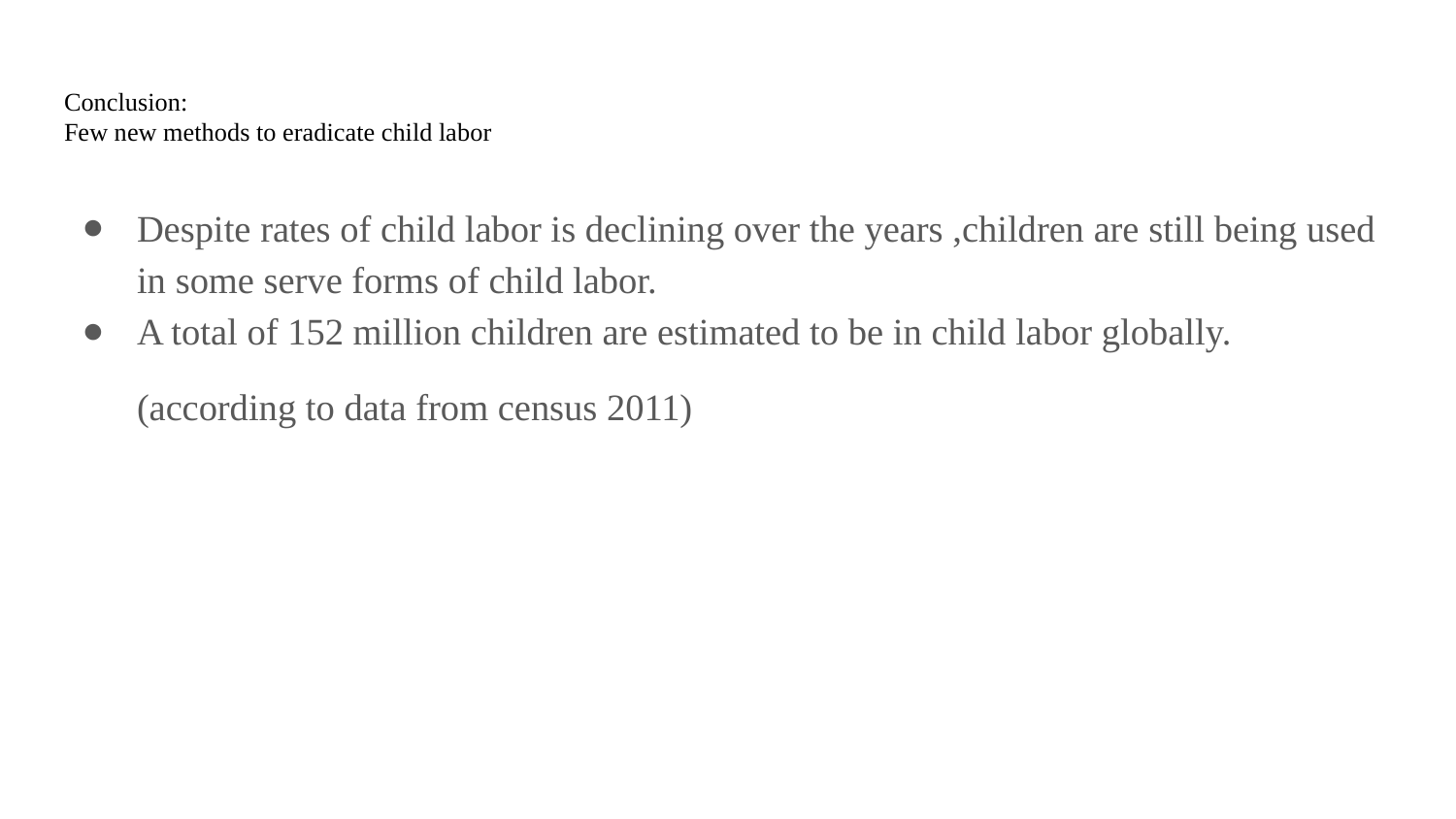

# Conclusion:
Few new methods to eradicate child labor
Despite rates of child labor is declining over the years ,children are still being used in some serve forms of child labor.
A total of 152 million children are estimated to be in child labor globally.
(according to data from census 2011)